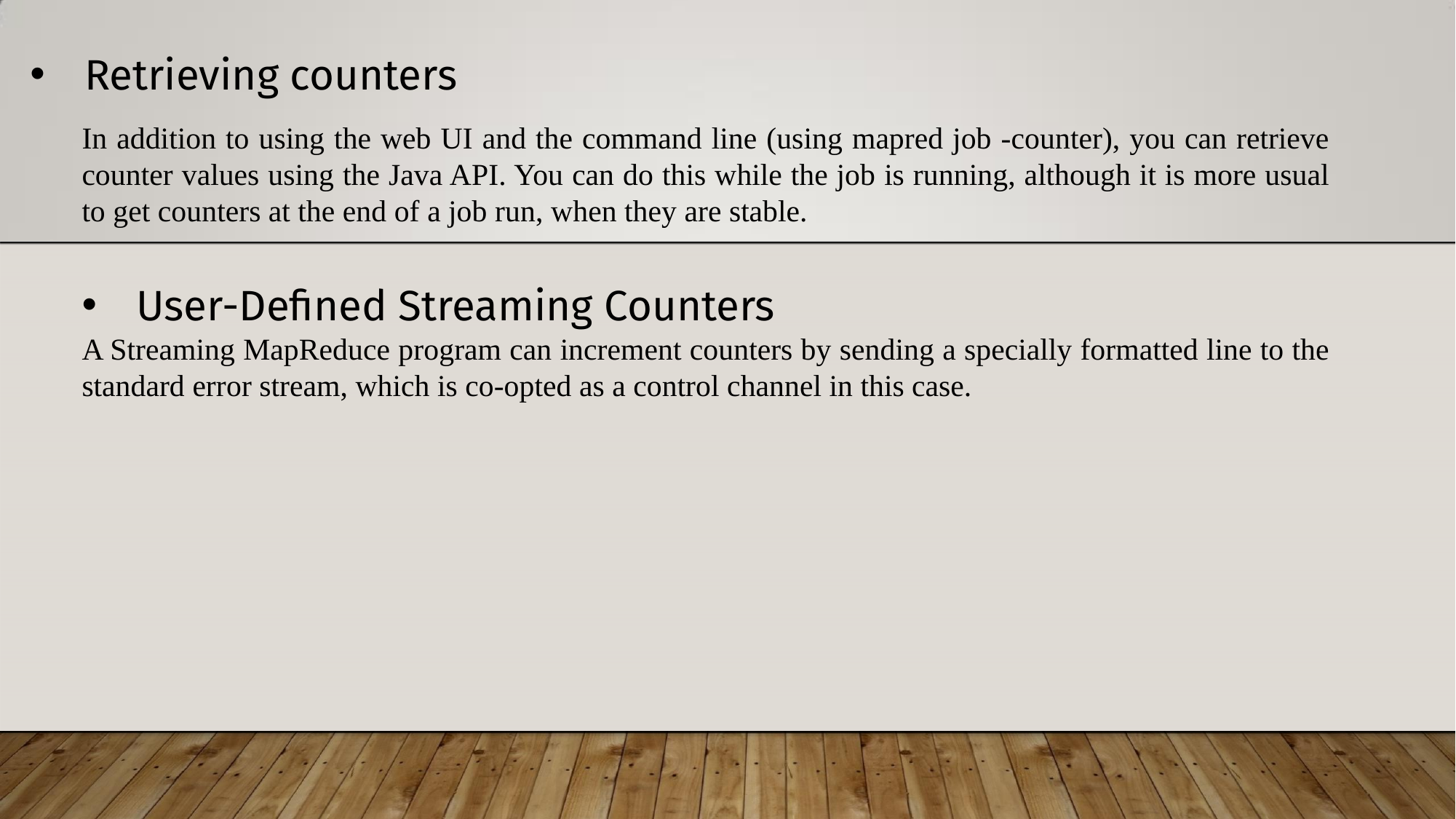

# Retrieving counters
In addition to using the web UI and the command line (using mapred job -counter), you can retrieve counter values using the Java API. You can do this while the job is running, although it is more usual to get counters at the end of a job run, when they are stable.

User-Defined Streaming Counters
A Streaming MapReduce program can increment counters by sending a specially formatted line to the standard error stream, which is co-opted as a control channel in this case.